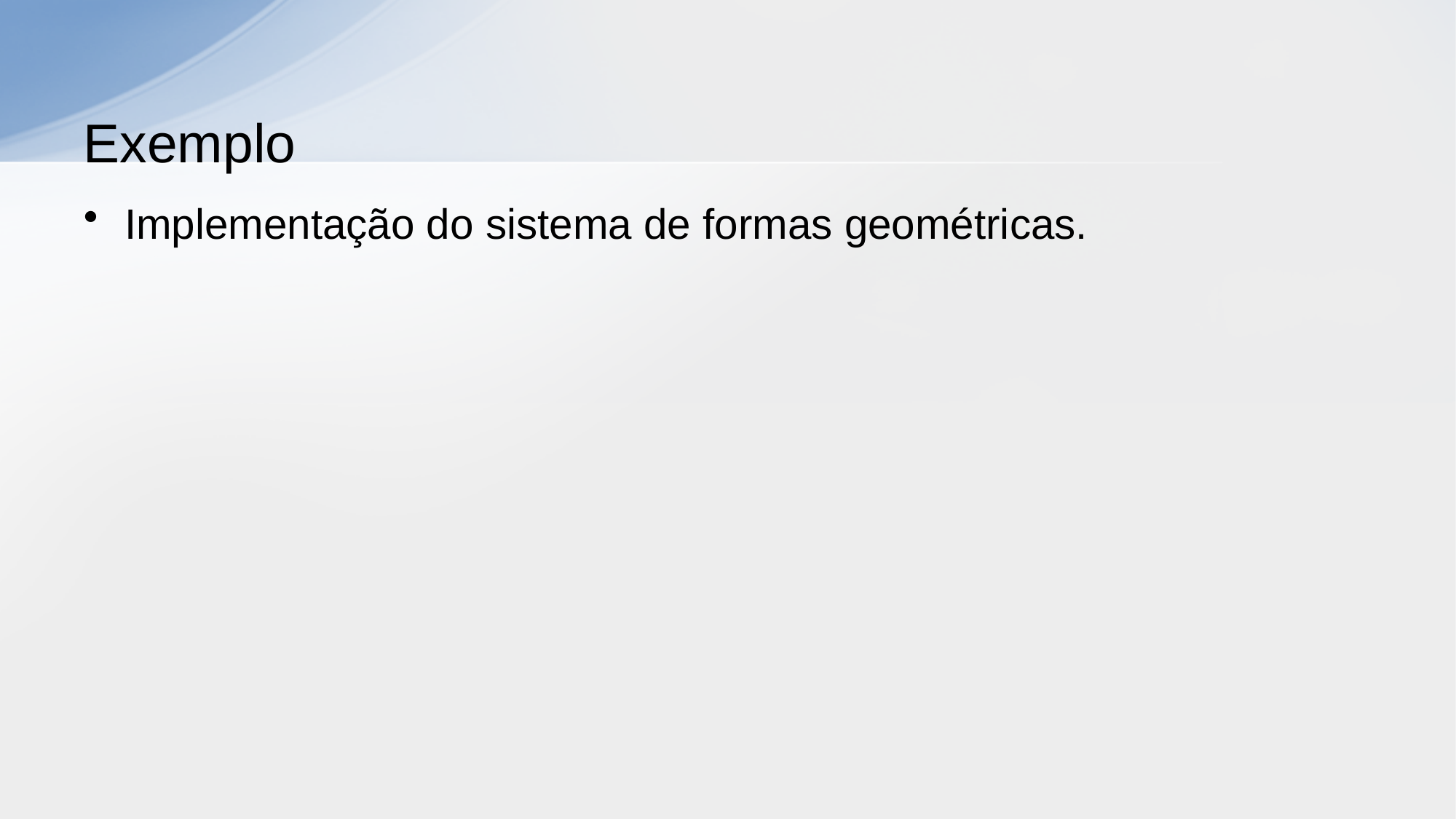

# Exemplo
Implementação do sistema de formas geométricas.